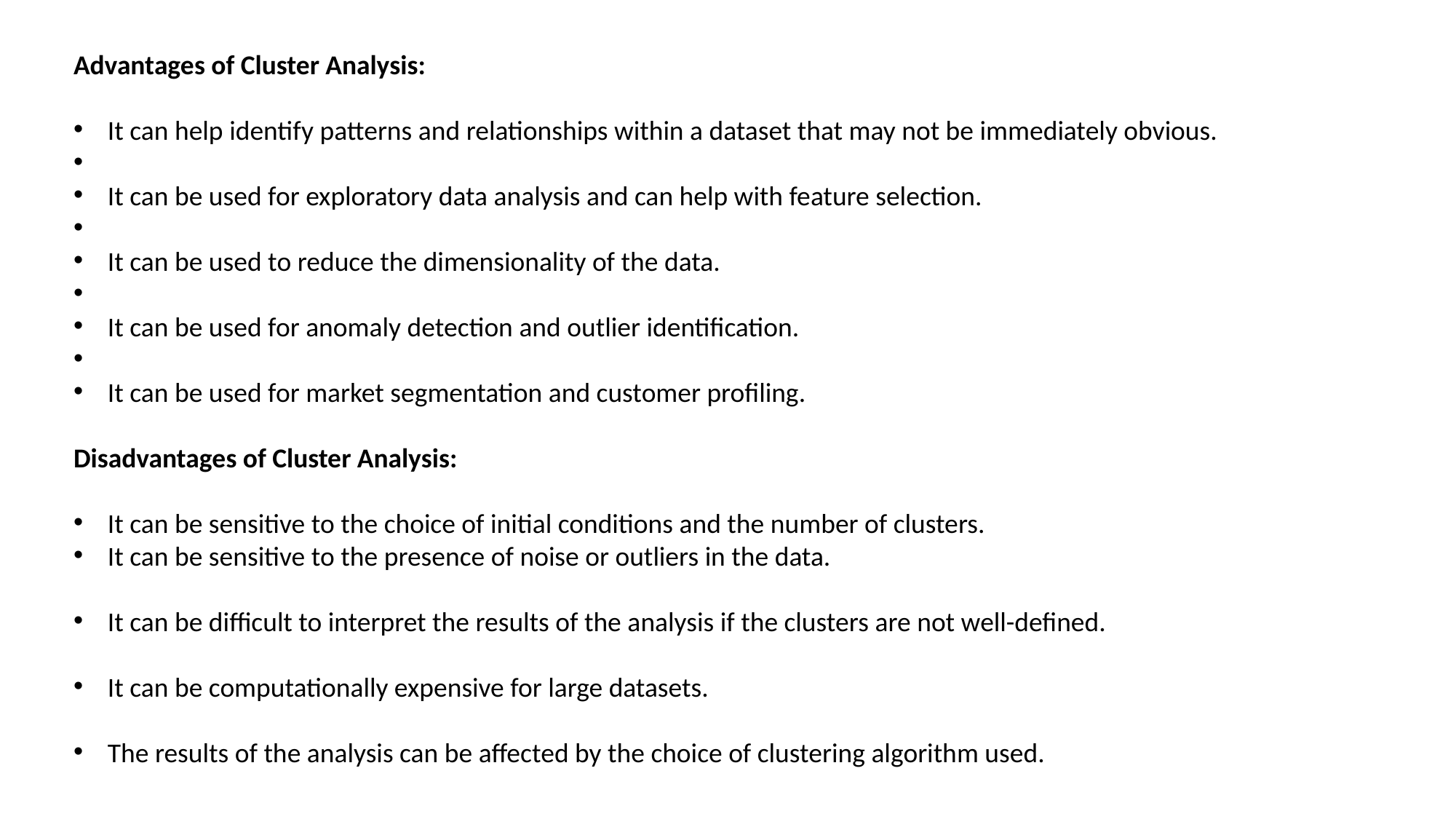

Advantages of Cluster Analysis:

It can help identify patterns and relationships within a dataset that may not be immediately obvious.

It can be used for exploratory data analysis and can help with feature selection.

It can be used to reduce the dimensionality of the data.

It can be used for anomaly detection and outlier identification.

It can be used for market segmentation and customer profiling.

Disadvantages of Cluster Analysis:
It can be sensitive to the choice of initial conditions and the number of clusters.
It can be sensitive to the presence of noise or outliers in the data.
It can be difficult to interpret the results of the analysis if the clusters are not well-defined.
It can be computationally expensive for large datasets.
The results of the analysis can be affected by the choice of clustering algorithm used.